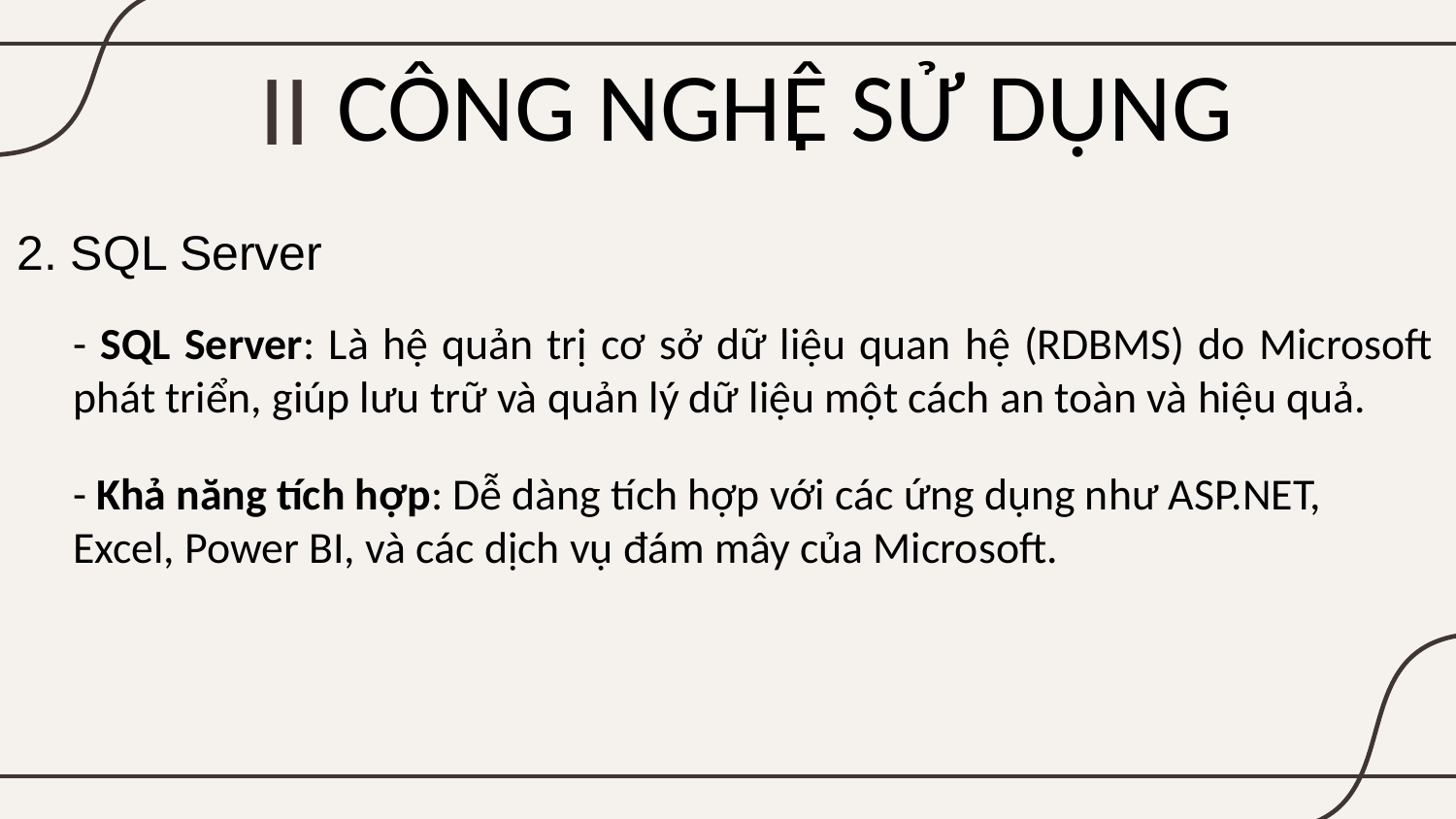

II
# CÔNG NGHÊ SỬ DỤNG
.
2. SQL Server
- SQL Server: Là hệ quản trị cơ sở dữ liệu quan hệ (RDBMS) do Microsoft phát triển, giúp lưu trữ và quản lý dữ liệu một cách an toàn và hiệu quả.
- Khả năng tích hợp: Dễ dàng tích hợp với các ứng dụng như ASP.NET, Excel, Power BI, và các dịch vụ đám mây của Microsoft.